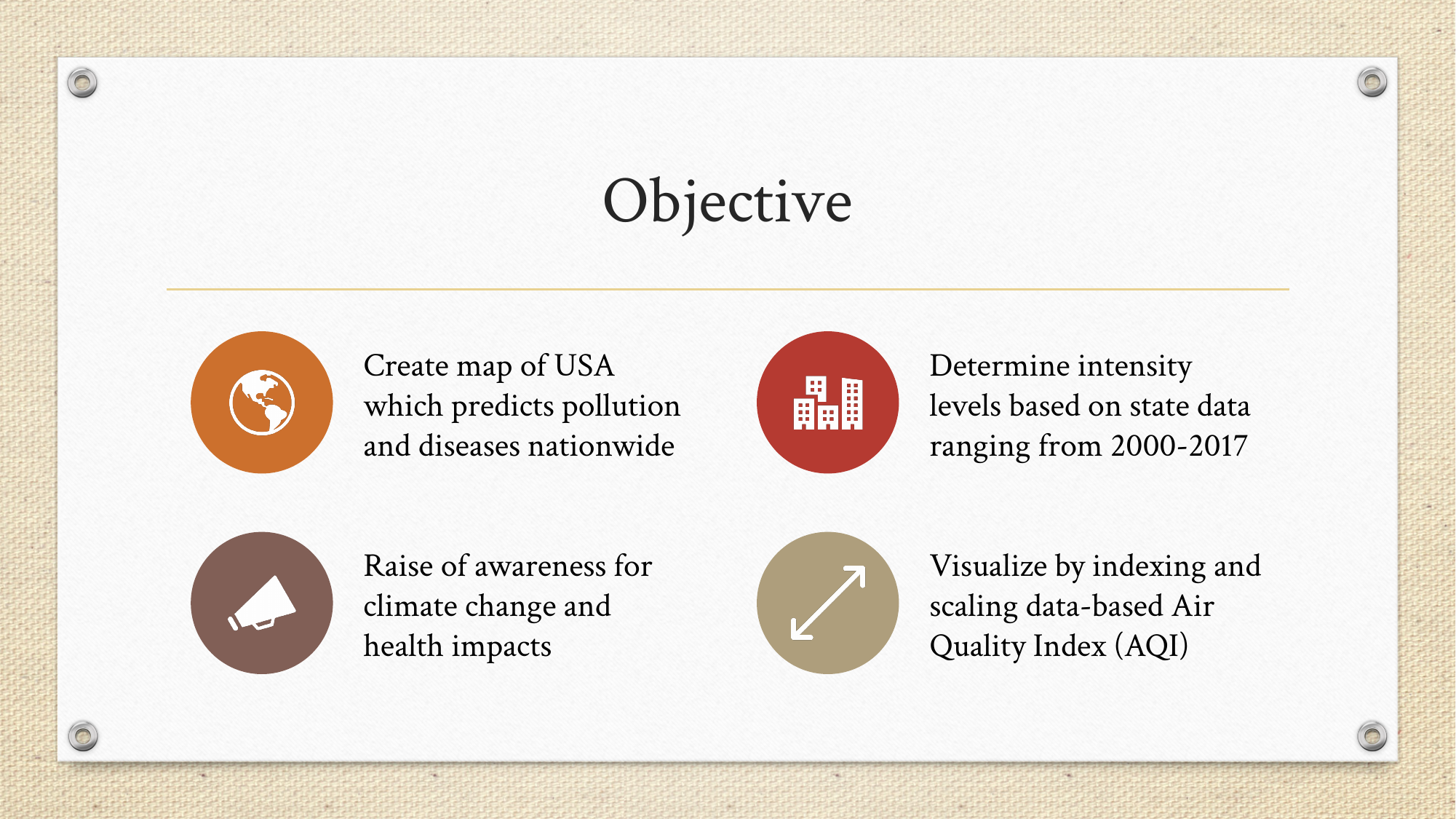

# Objective
Create map of USA which predicts pollution and diseases nationwide
Determine intensity levels based on state data ranging from 2000-2017
Raise of awareness for climate change and health impacts
Visualize by indexing and scaling data-based Air Quality Index (AQI)